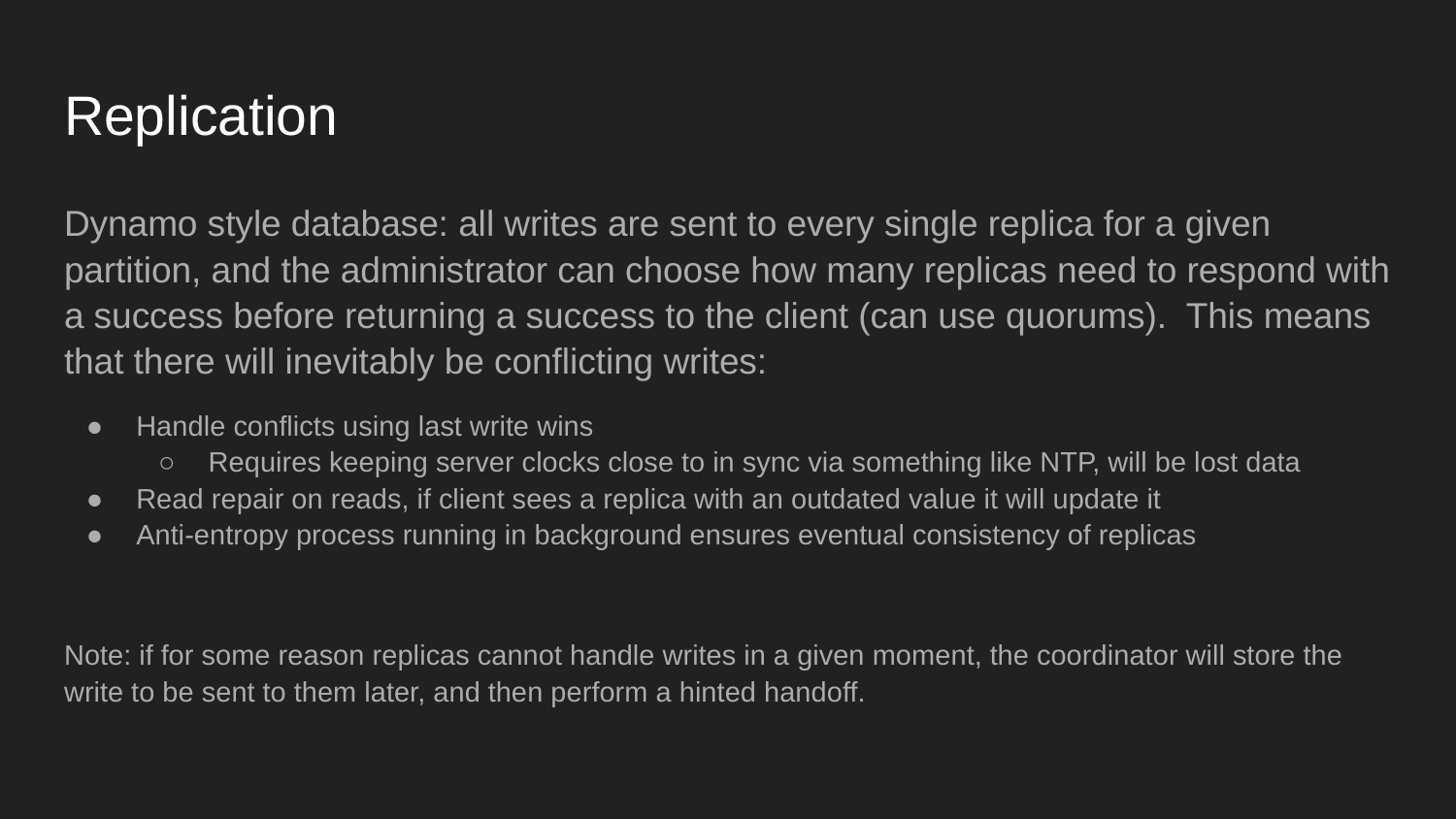

# Replication
Dynamo style database: all writes are sent to every single replica for a given partition, and the administrator can choose how many replicas need to respond with a success before returning a success to the client (can use quorums).  This means that there will inevitably be conflicting writes:
Handle conflicts using last write wins
Requires keeping server clocks close to in sync via something like NTP, will be lost data
Read repair on reads, if client sees a replica with an outdated value it will update it
Anti-entropy process running in background ensures eventual consistency of replicas

Note: if for some reason replicas cannot handle writes in a given moment, the coordinator will store the write to be sent to them later, and then perform a hinted handoff.